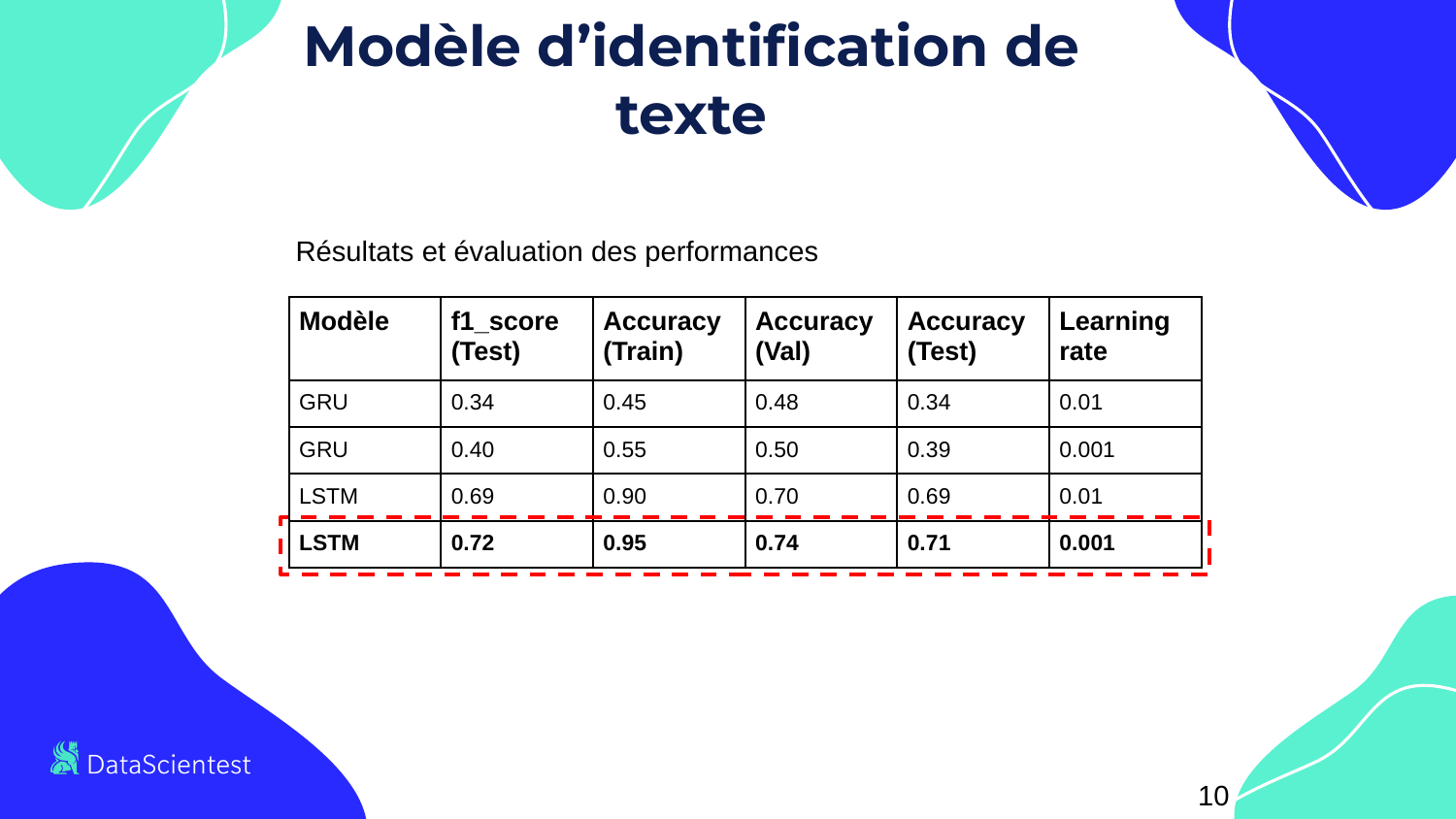

# Modèle d’identification de texte
Résultats et évaluation des performances
| Modèle | f1\_score (Test) | Accuracy (Train) | Accuracy (Val) | Accuracy (Test) | Learning rate |
| --- | --- | --- | --- | --- | --- |
| GRU | 0.34 | 0.45 | 0.48 | 0.34 | 0.01 |
| GRU | 0.40 | 0.55 | 0.50 | 0.39 | 0.001 |
| LSTM | 0.69 | 0.90 | 0.70 | 0.69 | 0.01 |
| LSTM | 0.72 | 0.95 | 0.74 | 0.71 | 0.001 |

10